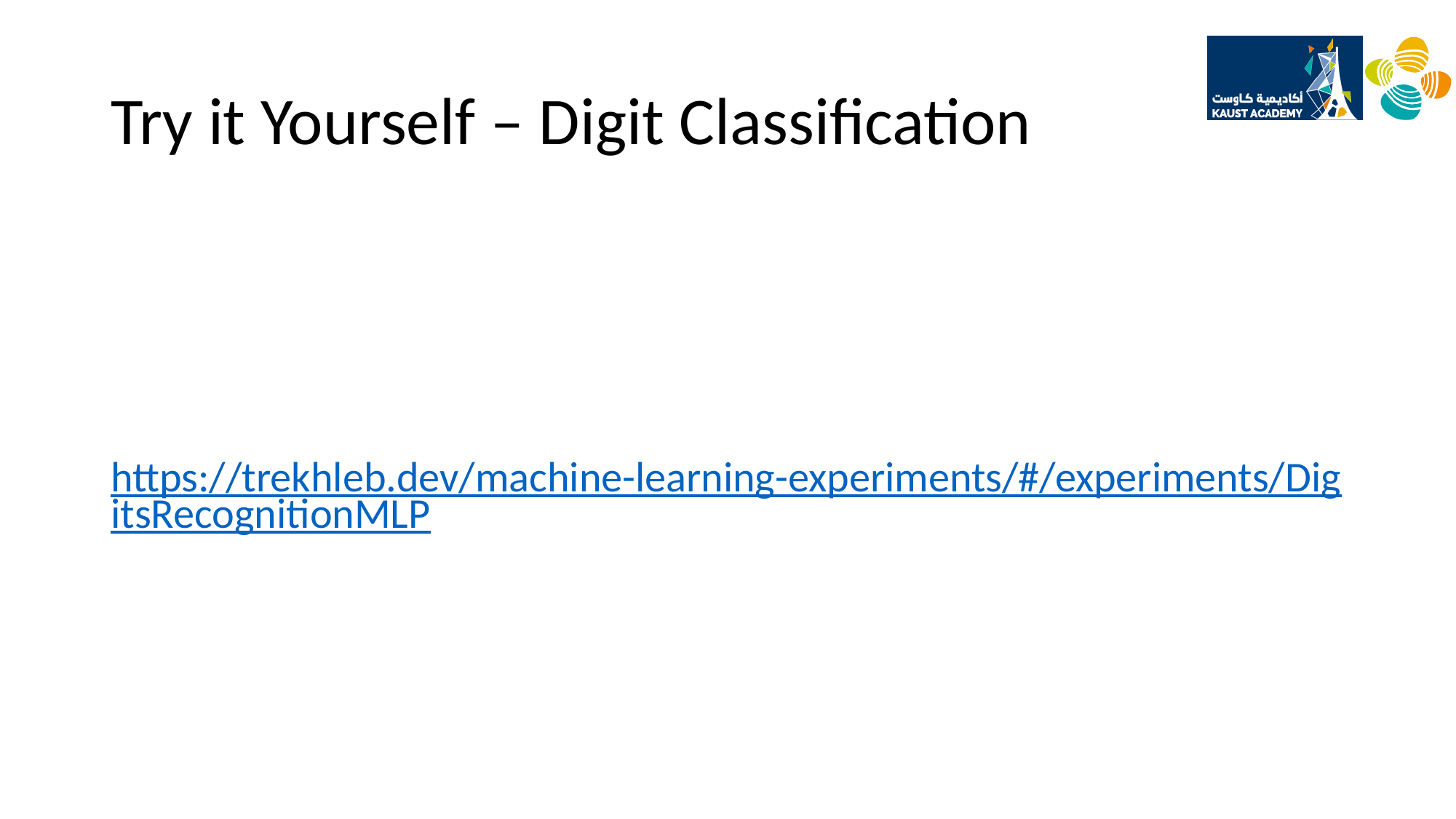

# Try it Yourself – Digit Classification
https://trekhleb.dev/machine-learning-experiments/#/experiments/DigitsRecognitionMLP